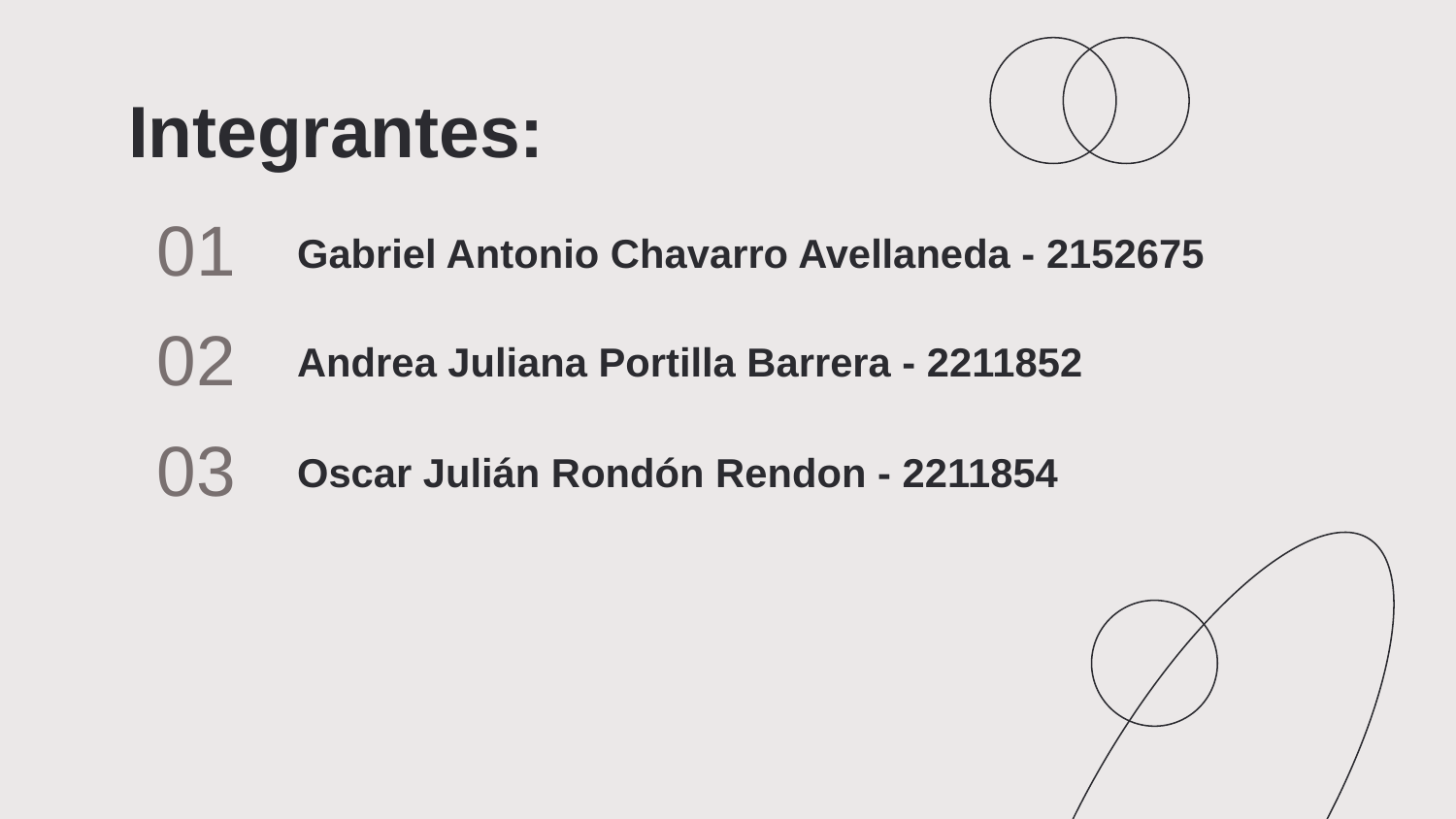

# Integrantes:
Gabriel Antonio Chavarro Avellaneda - 2152675
01
02
Andrea Juliana Portilla Barrera - 2211852
03
Oscar Julián Rondón Rendon - 2211854